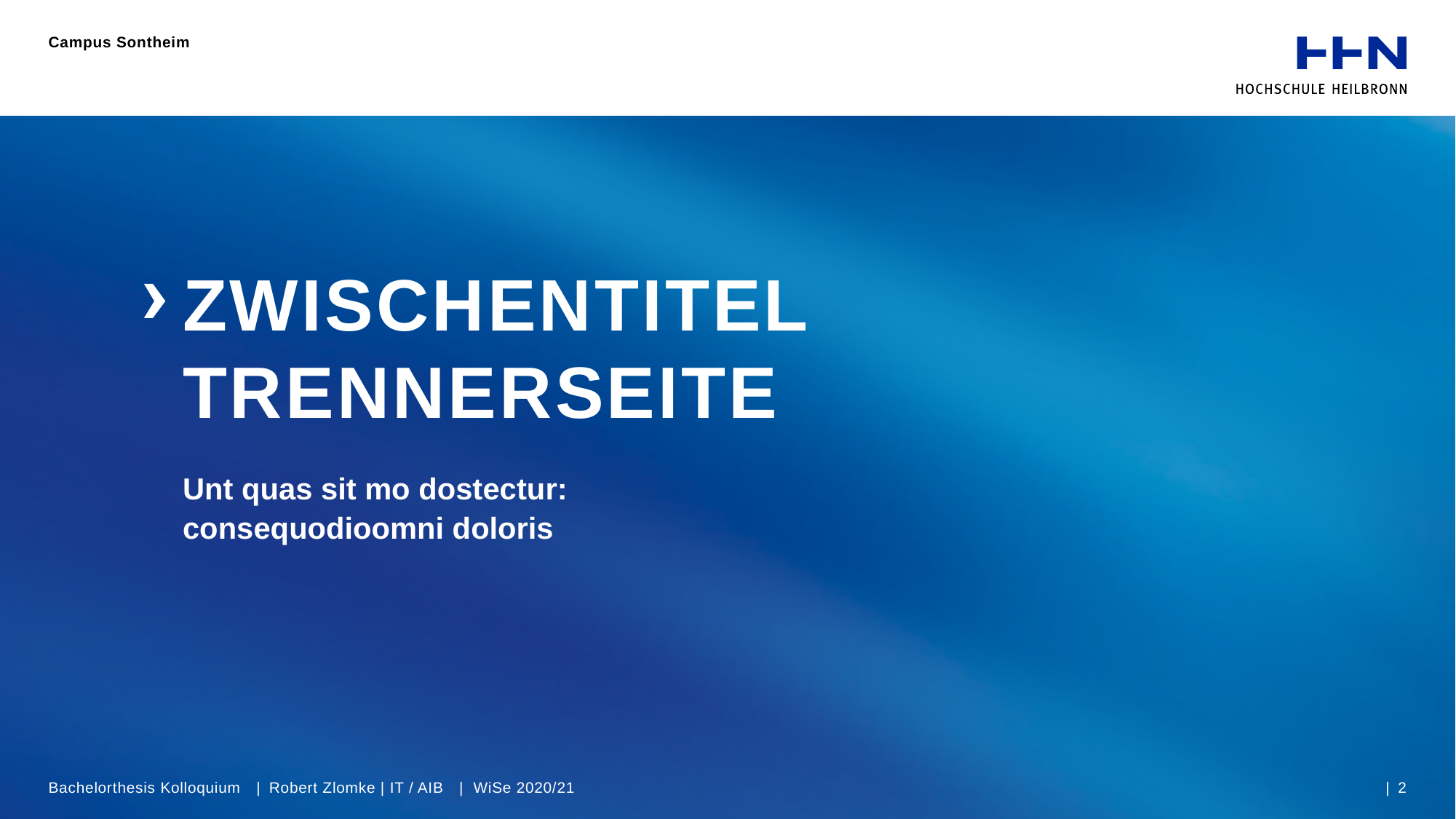

Campus Sontheim
# ZWISCHENTITEL TRENNERSEITE
Unt quas sit mo dostectur:
consequodioomni doloris
Bachelorthesis Kolloquium | Robert Zlomke | IT / AIB |  WiSe 2020/21
|  2